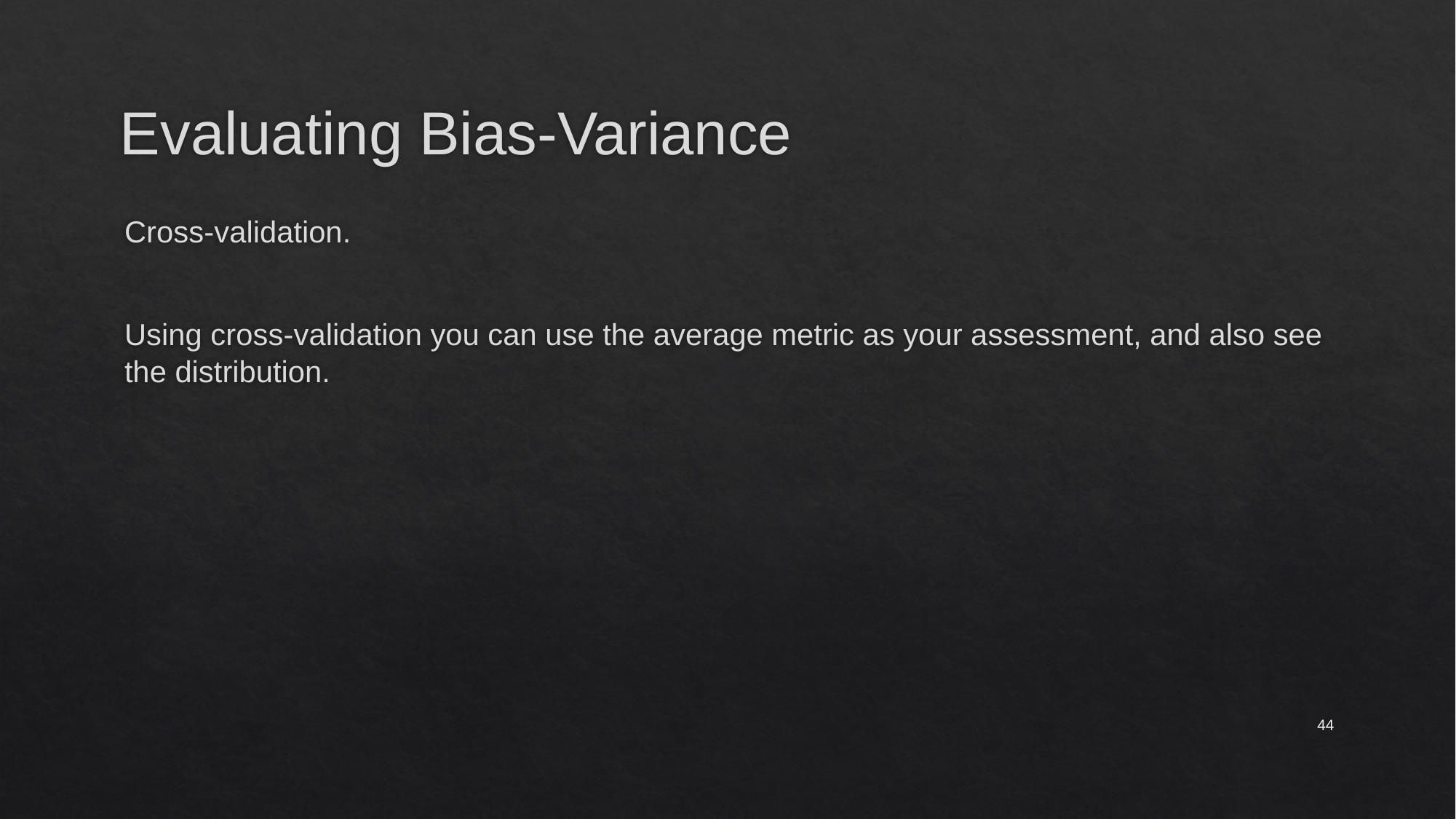

# Evaluating Bias-Variance
Cross-validation.

Using cross-validation you can use the average metric as your assessment, and also see the distribution.
44